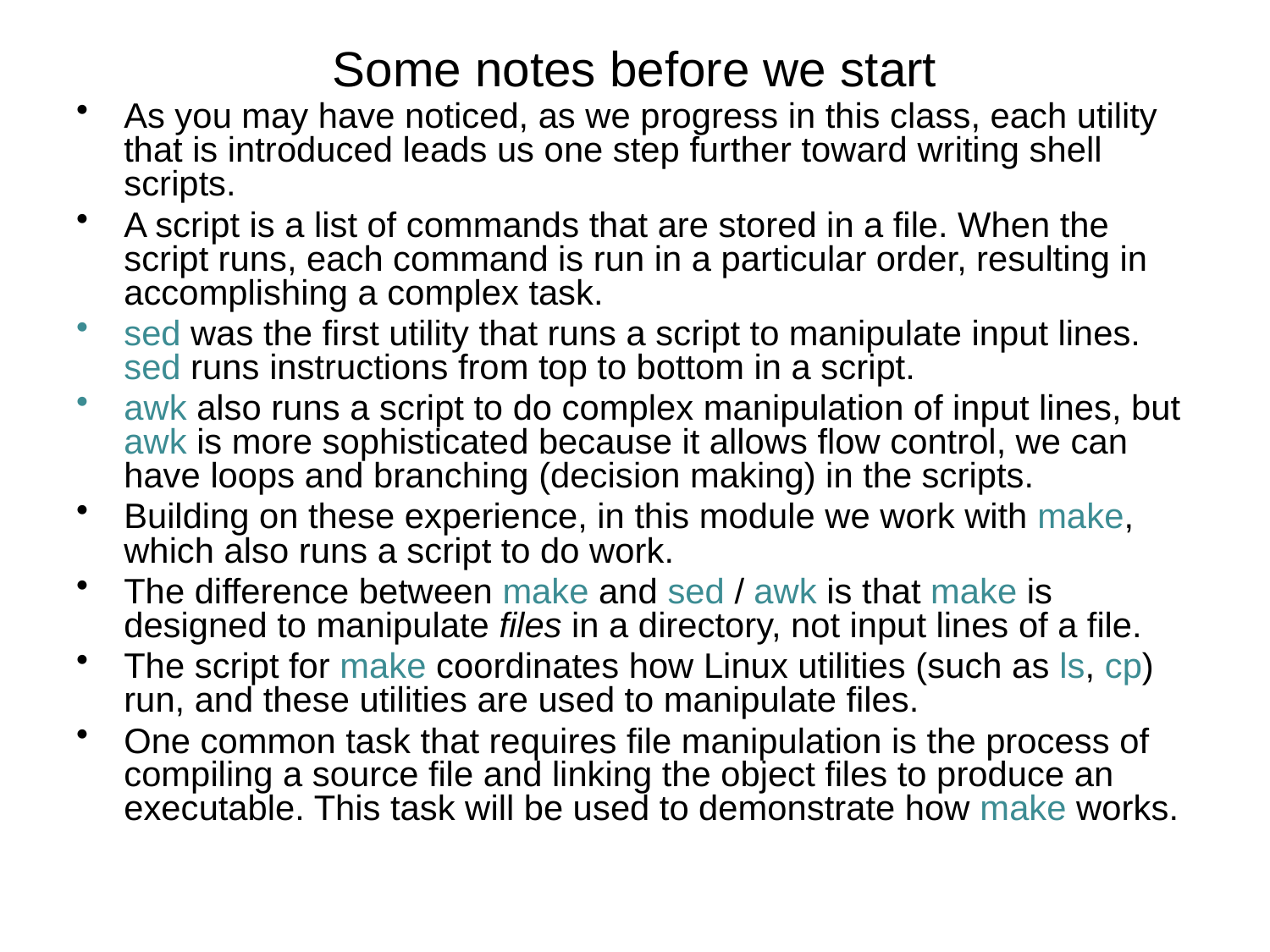

# Some notes before we start
As you may have noticed, as we progress in this class, each utility that is introduced leads us one step further toward writing shell scripts.
A script is a list of commands that are stored in a file. When the script runs, each command is run in a particular order, resulting in accomplishing a complex task.
sed was the first utility that runs a script to manipulate input lines. sed runs instructions from top to bottom in a script.
awk also runs a script to do complex manipulation of input lines, but awk is more sophisticated because it allows flow control, we can have loops and branching (decision making) in the scripts.
Building on these experience, in this module we work with make, which also runs a script to do work.
The difference between make and sed / awk is that make is designed to manipulate files in a directory, not input lines of a file.
The script for make coordinates how Linux utilities (such as ls, cp) run, and these utilities are used to manipulate files.
One common task that requires file manipulation is the process of compiling a source file and linking the object files to produce an executable. This task will be used to demonstrate how make works.